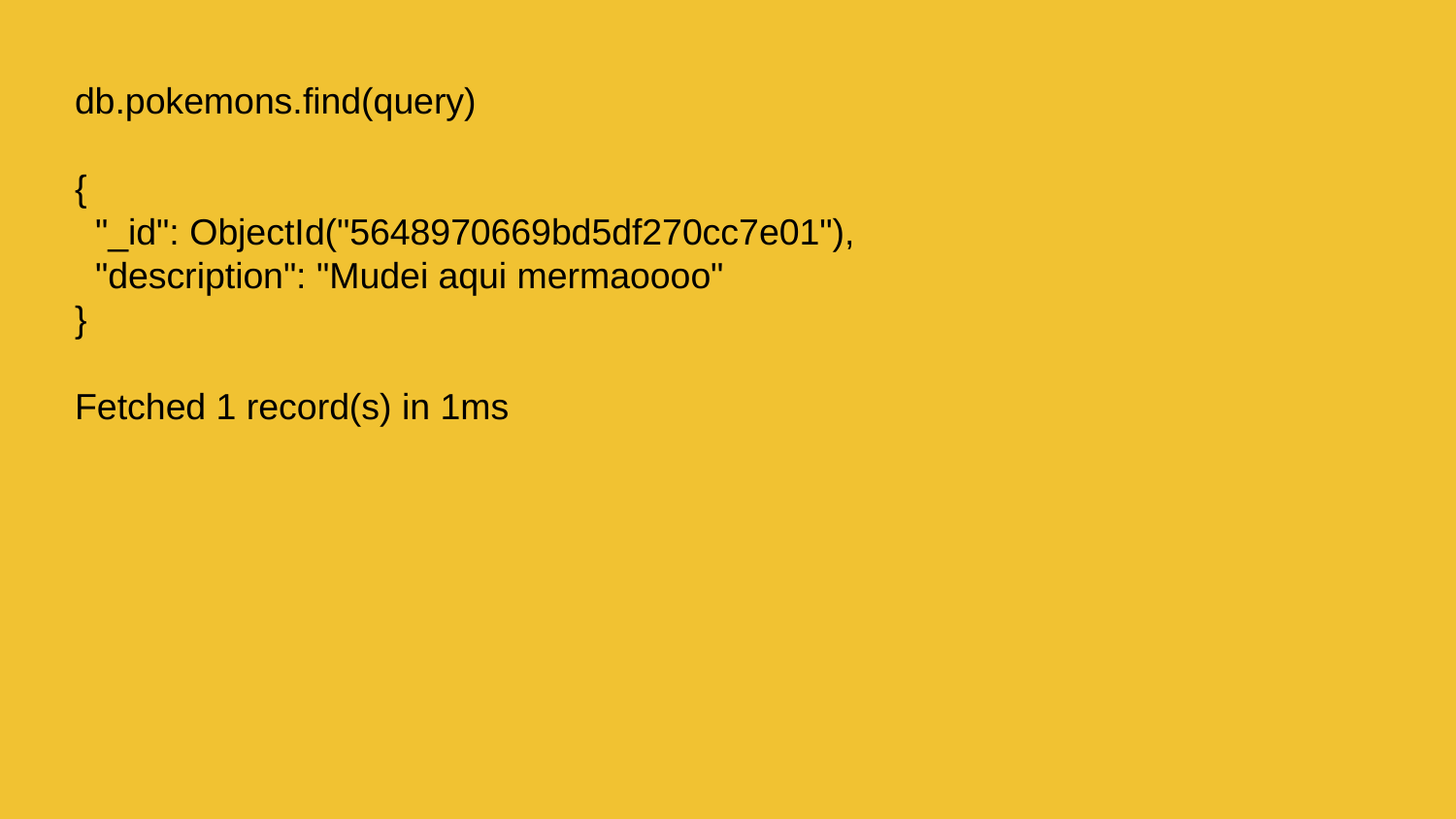

db.pokemons.find(query)

{
  "_id": ObjectId("5648970669bd5df270cc7e01"),
  "description": "Mudei aqui mermaoooo"
}

Fetched 1 record(s) in 1ms